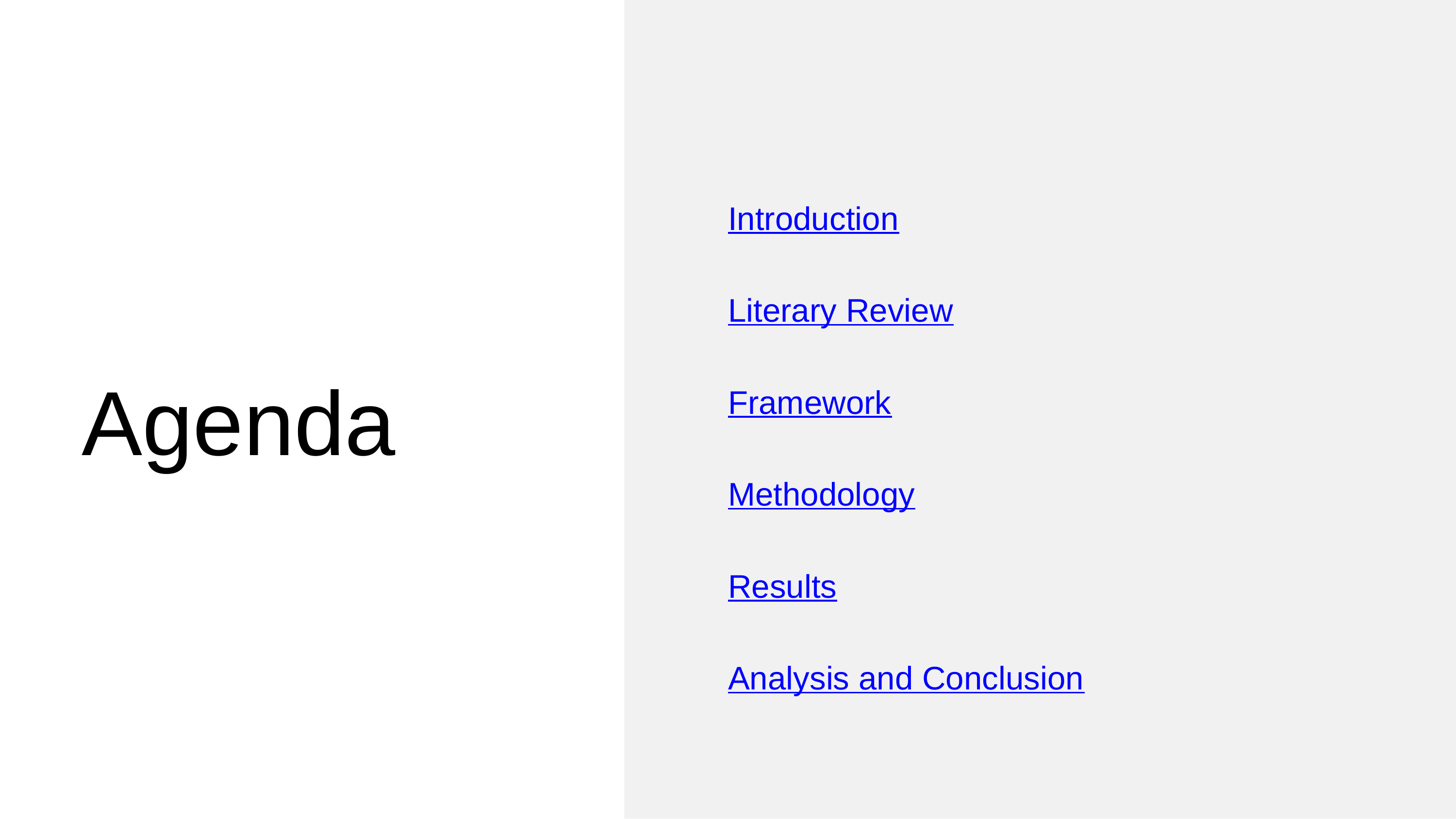

Introduction
Literary Review
Agenda
Framework
Methodology
Results
Analysis and Conclusion